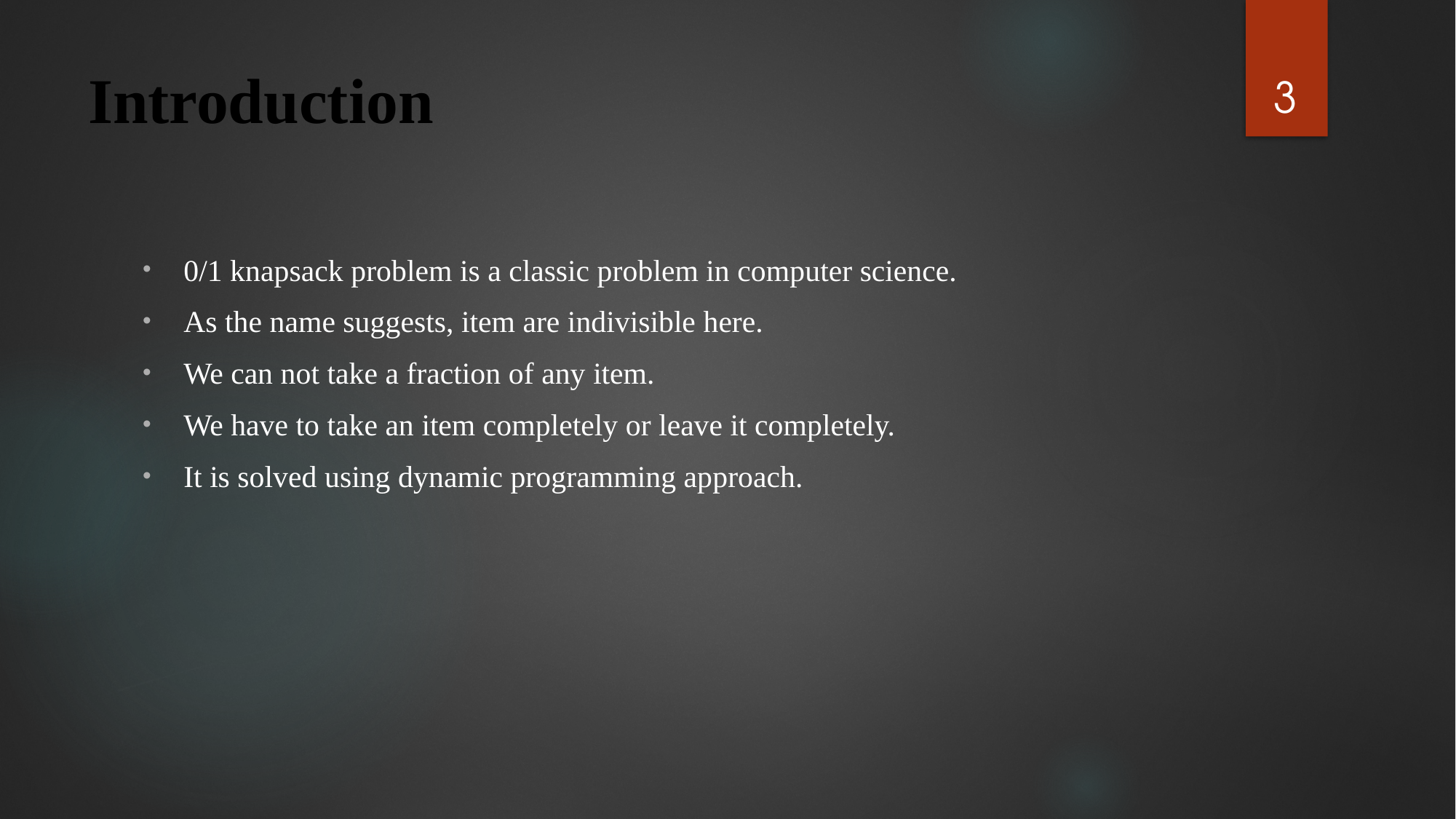

3
# Introduction
0/1 knapsack problem is a classic problem in computer science.
As the name suggests, item are indivisible here.
We can not take a fraction of any item.
We have to take an item completely or leave it completely.
It is solved using dynamic programming approach.